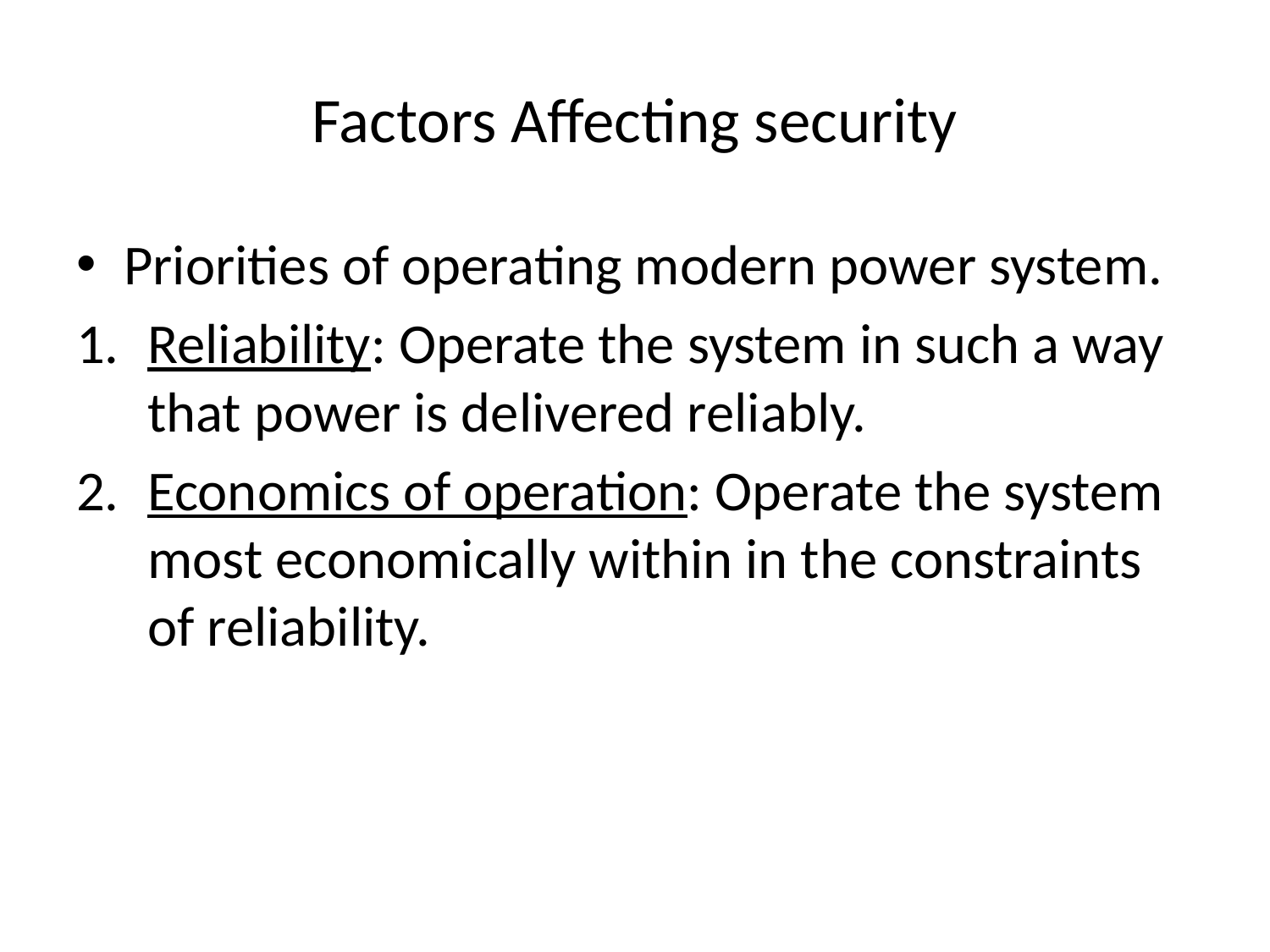

# Factors Affecting security
Priorities of operating modern power system.
Reliability: Operate the system in such a way that power is delivered reliably.
Economics of operation: Operate the system most economically within in the constraints of reliability.